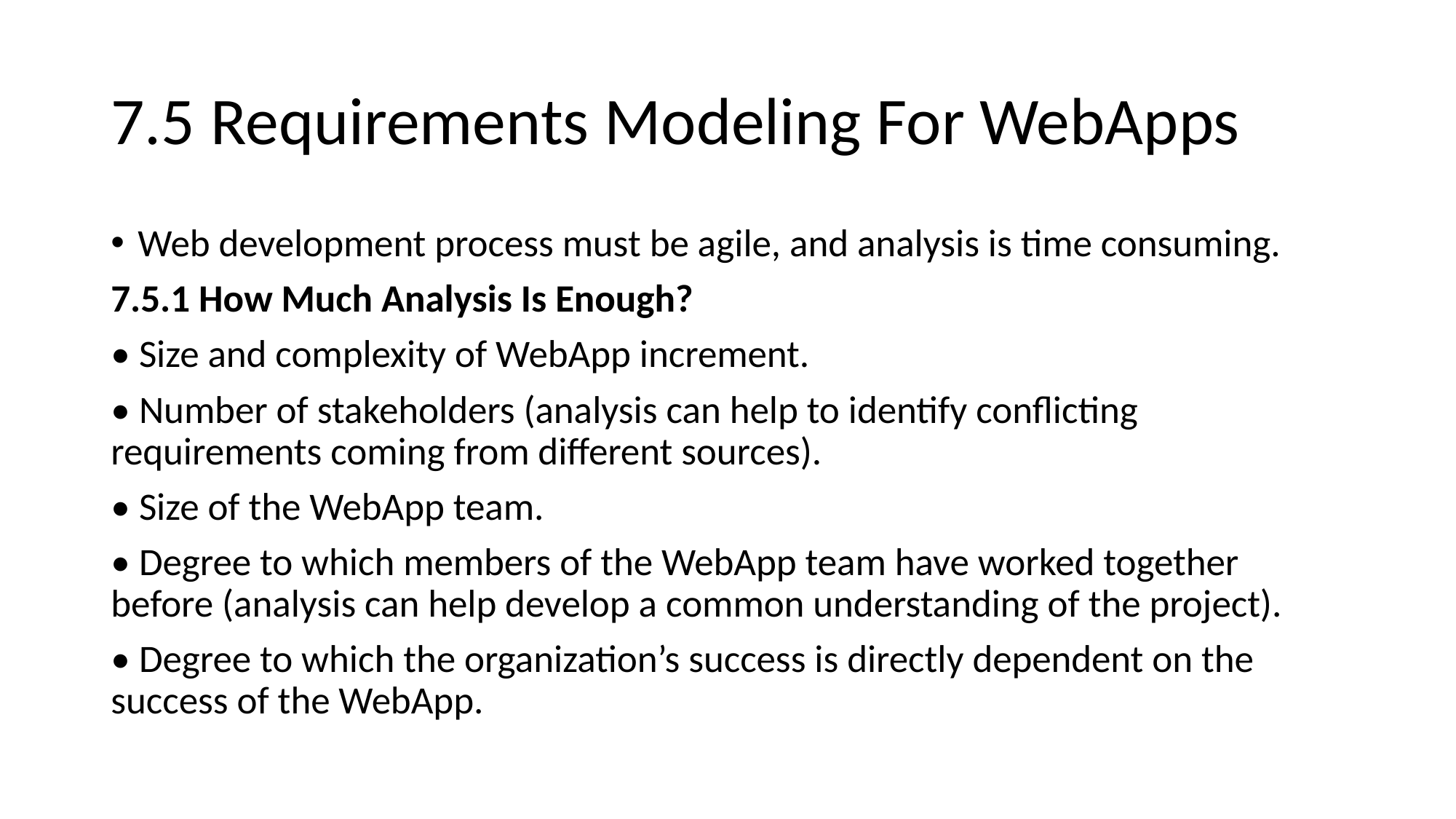

# 7.5 Requirements Modeling For WebApps
Web development process must be agile, and analysis is time consuming.
7.5.1 How Much Analysis Is Enough?
• Size and complexity of WebApp increment.
• Number of stakeholders (analysis can help to identify conflicting requirements coming from different sources).
• Size of the WebApp team.
• Degree to which members of the WebApp team have worked together before (analysis can help develop a common understanding of the project).
• Degree to which the organization’s success is directly dependent on the success of the WebApp.